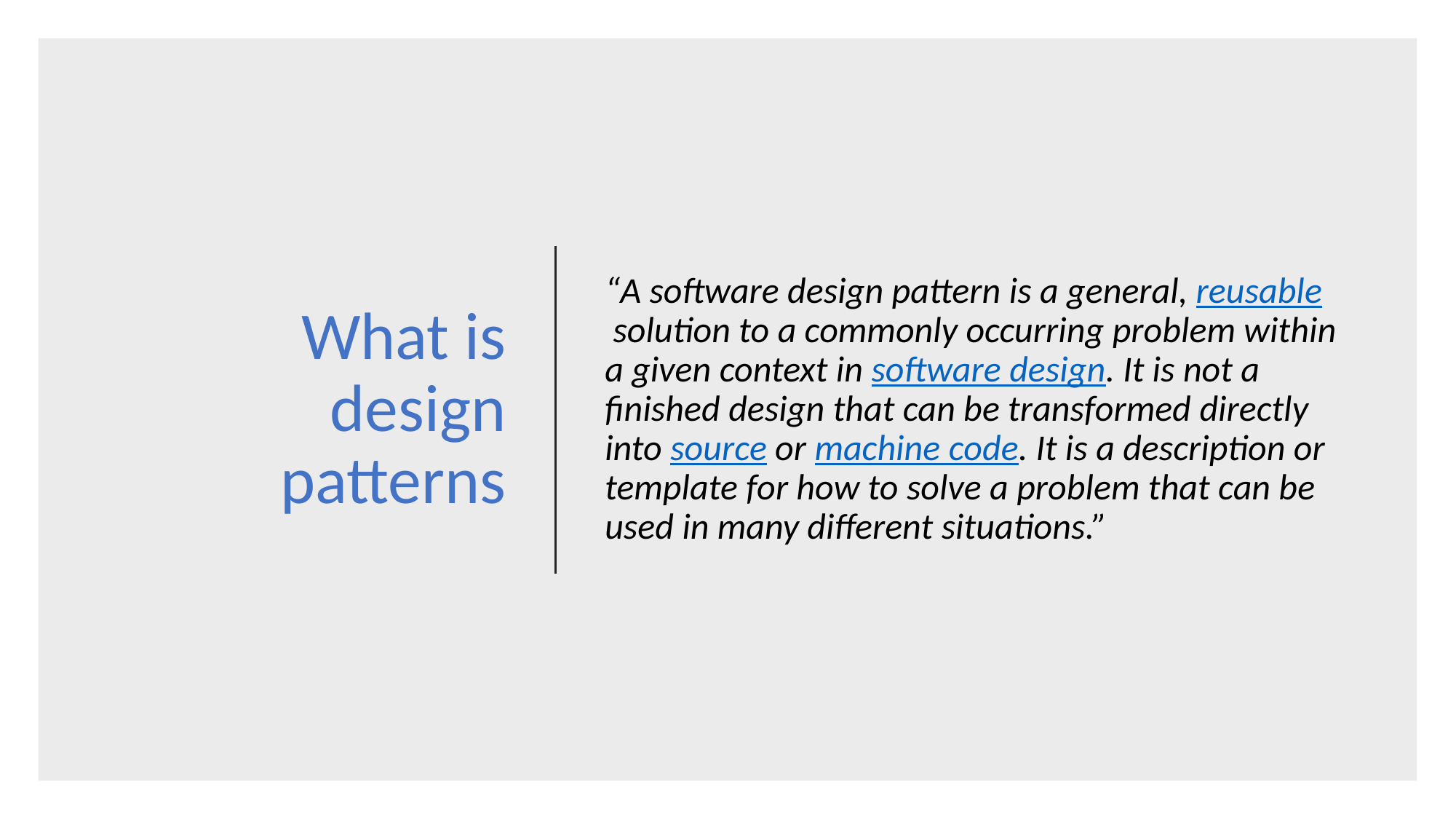

# What is design patterns
“A software design pattern is a general, reusable solution to a commonly occurring problem within a given context in software design. It is not a finished design that can be transformed directly into source or machine code. It is a description or template for how to solve a problem that can be used in many different situations.”